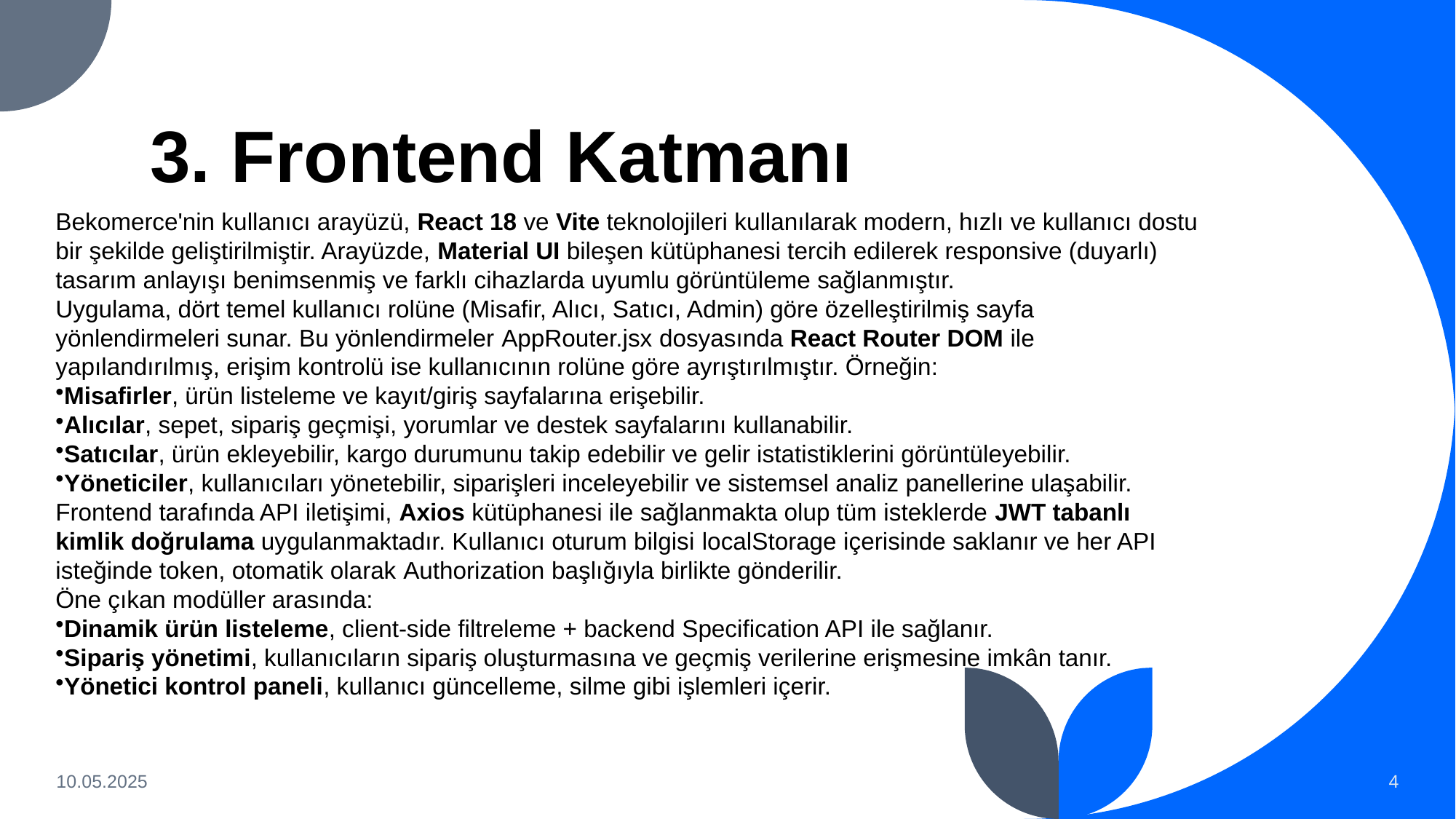

# 3. Frontend Katmanı
Bekomerce'nin kullanıcı arayüzü, React 18 ve Vite teknolojileri kullanılarak modern, hızlı ve kullanıcı dostu bir şekilde geliştirilmiştir. Arayüzde, Material UI bileşen kütüphanesi tercih edilerek responsive (duyarlı) tasarım anlayışı benimsenmiş ve farklı cihazlarda uyumlu görüntüleme sağlanmıştır.
Uygulama, dört temel kullanıcı rolüne (Misafir, Alıcı, Satıcı, Admin) göre özelleştirilmiş sayfa yönlendirmeleri sunar. Bu yönlendirmeler AppRouter.jsx dosyasında React Router DOM ile yapılandırılmış, erişim kontrolü ise kullanıcının rolüne göre ayrıştırılmıştır. Örneğin:
Misafirler, ürün listeleme ve kayıt/giriş sayfalarına erişebilir.
Alıcılar, sepet, sipariş geçmişi, yorumlar ve destek sayfalarını kullanabilir.
Satıcılar, ürün ekleyebilir, kargo durumunu takip edebilir ve gelir istatistiklerini görüntüleyebilir.
Yöneticiler, kullanıcıları yönetebilir, siparişleri inceleyebilir ve sistemsel analiz panellerine ulaşabilir.
Frontend tarafında API iletişimi, Axios kütüphanesi ile sağlanmakta olup tüm isteklerde JWT tabanlı kimlik doğrulama uygulanmaktadır. Kullanıcı oturum bilgisi localStorage içerisinde saklanır ve her API isteğinde token, otomatik olarak Authorization başlığıyla birlikte gönderilir.
Öne çıkan modüller arasında:
Dinamik ürün listeleme, client-side filtreleme + backend Specification API ile sağlanır.
Sipariş yönetimi, kullanıcıların sipariş oluşturmasına ve geçmiş verilerine erişmesine imkân tanır.
Yönetici kontrol paneli, kullanıcı güncelleme, silme gibi işlemleri içerir.

10.05.2025
4